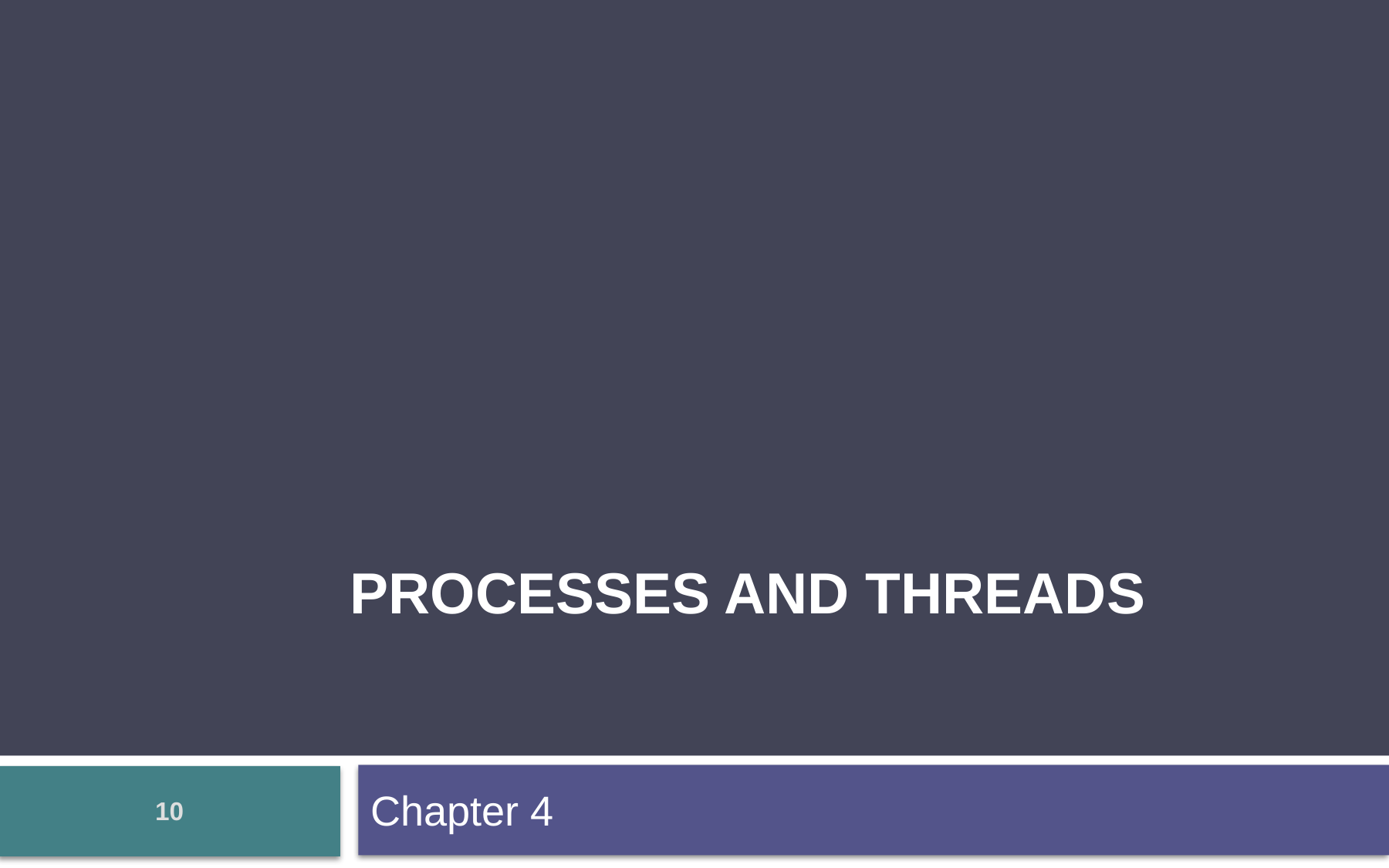

# Processes and Threads
Chapter 4
10